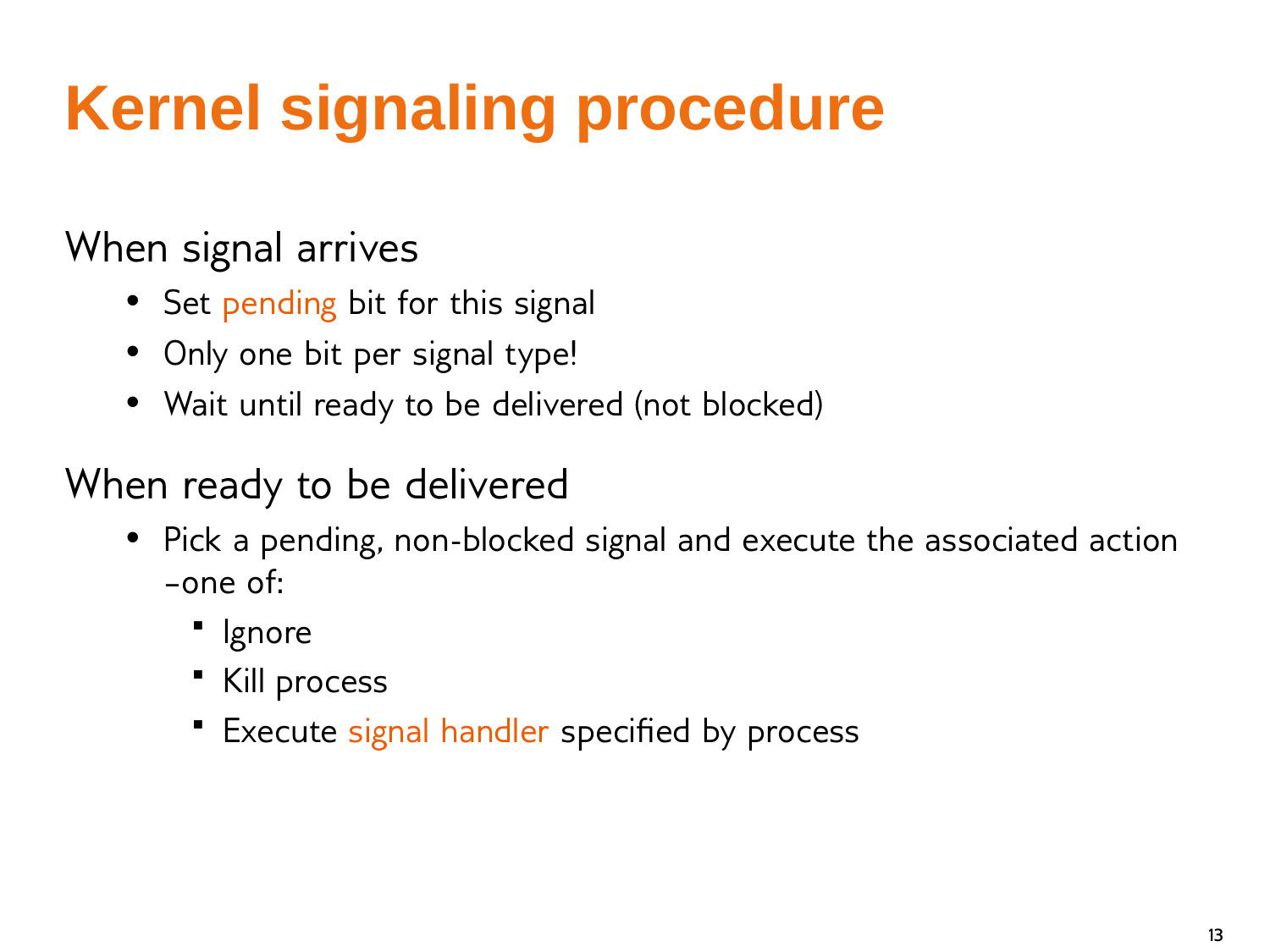

# Kernel signaling procedure
When signal arrives
Set pending bit for this signal
Only one bit per signal type!
Wait until ready to be delivered (not blocked)
When ready to be delivered
Pick a pending, non-blocked signal and execute the associated action –one of:
Ignore
Kill process
Execute signal handler specified by process